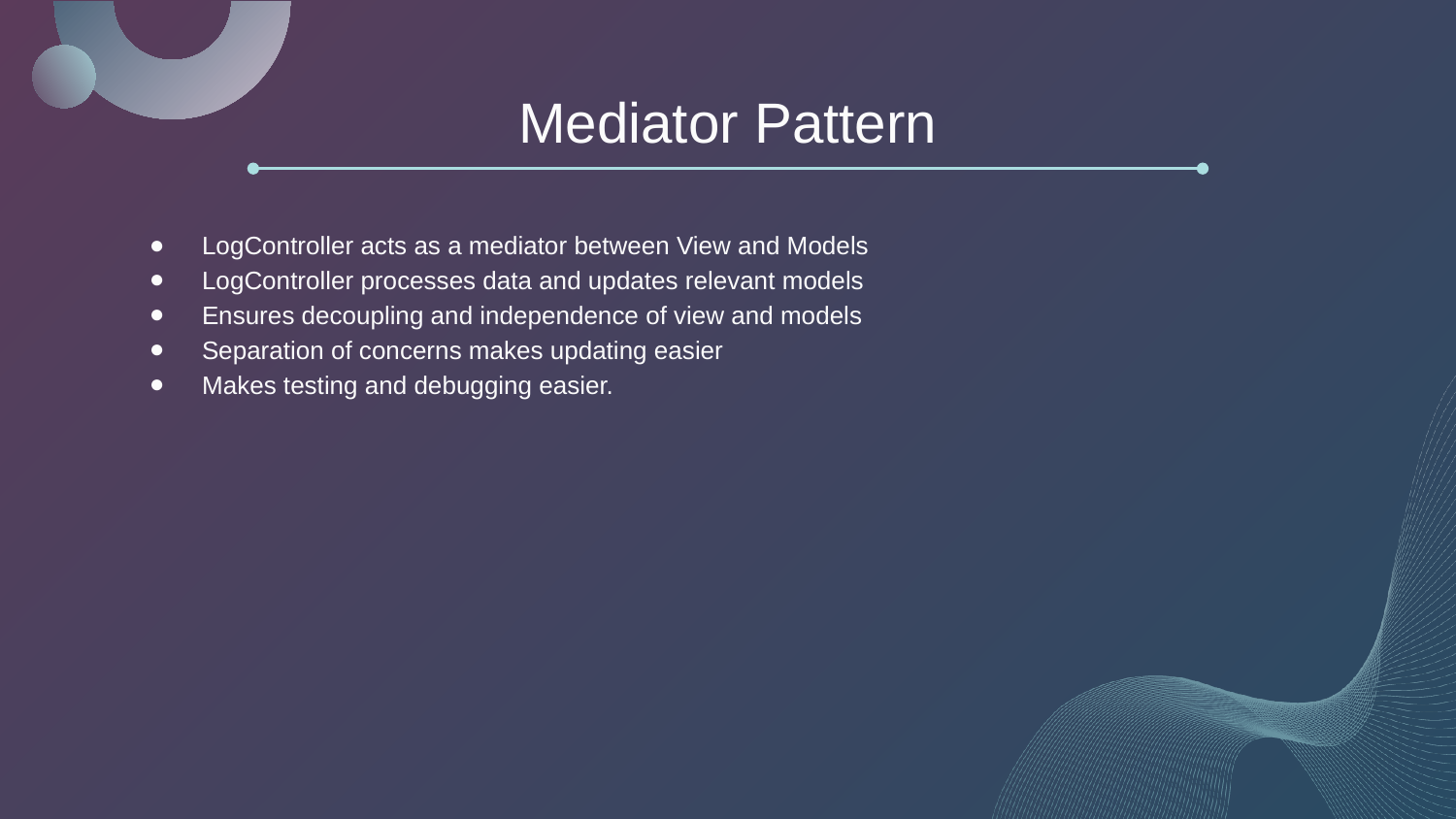

# Mediator Pattern

LogController acts as a mediator between View and Models
LogController processes data and updates relevant models
Ensures decoupling and independence of view and models
Separation of concerns makes updating easier
Makes testing and debugging easier.